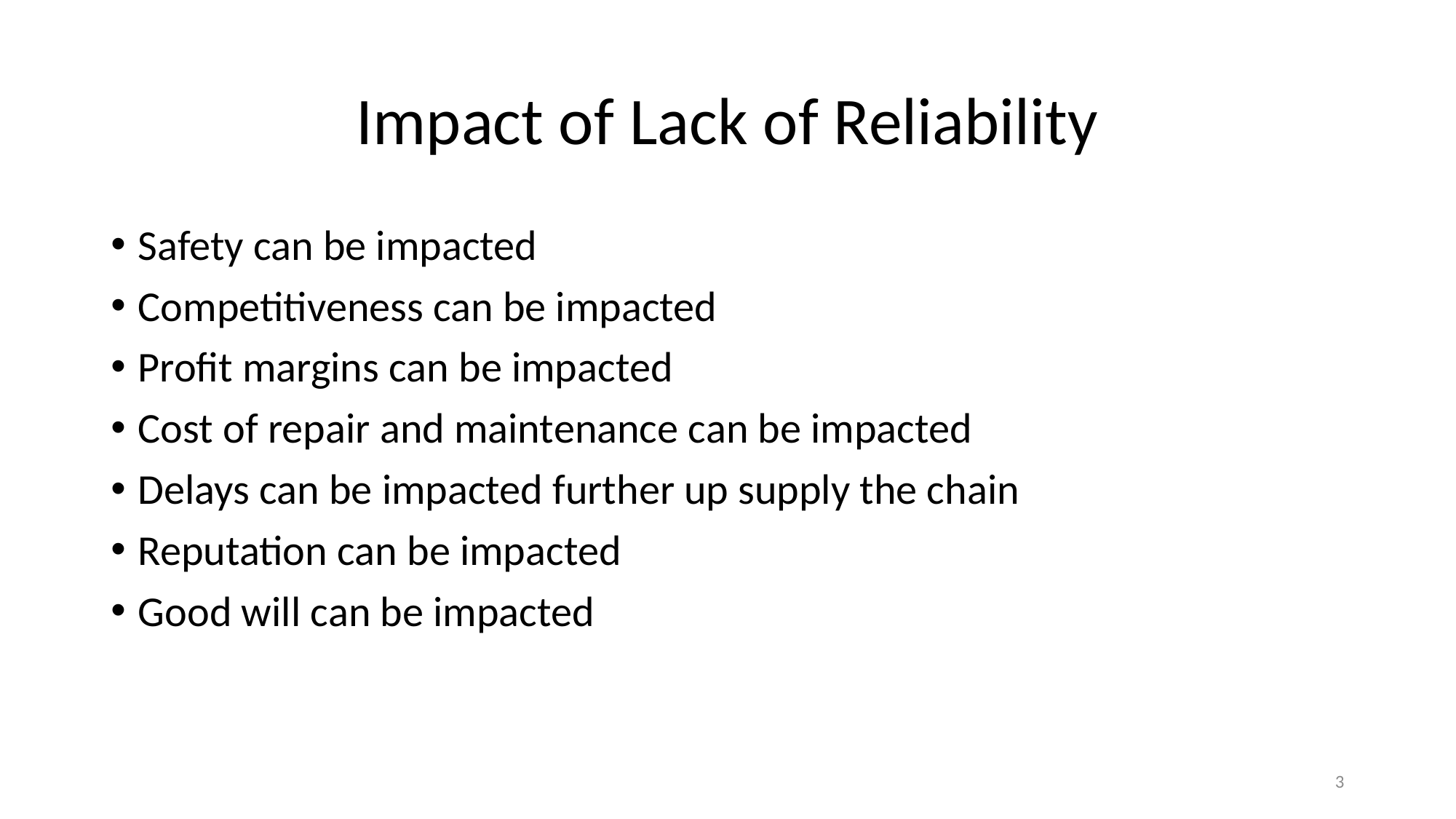

# Impact of Lack of Reliability
Safety can be impacted
Competitiveness can be impacted
Profit margins can be impacted
Cost of repair and maintenance can be impacted
Delays can be impacted further up supply the chain
Reputation can be impacted
Good will can be impacted

3